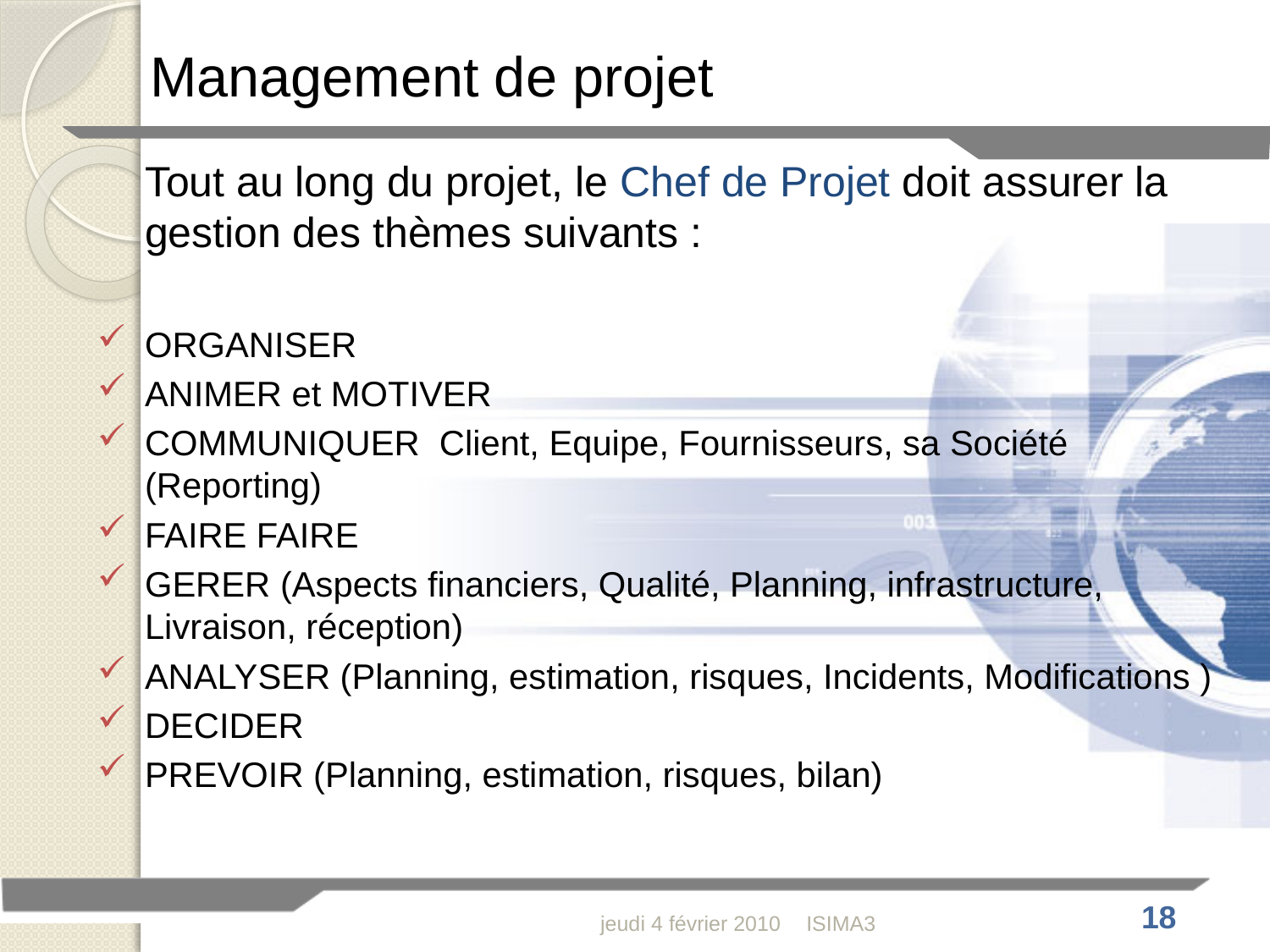

Management de projet
	Tout au long du projet, le Chef de Projet doit assurer la gestion des thèmes suivants :

ORGANISER
ANIMER et MOTIVER
COMMUNIQUER  Client, Equipe, Fournisseurs, sa Société (Reporting)
FAIRE FAIRE
GERER (Aspects financiers, Qualité, Planning, infrastructure, Livraison, réception)
ANALYSER (Planning, estimation, risques, Incidents, Modifications )
DECIDER
PREVOIR (Planning, estimation, risques, bilan)
jeudi 4 février 2010
ISIMA3